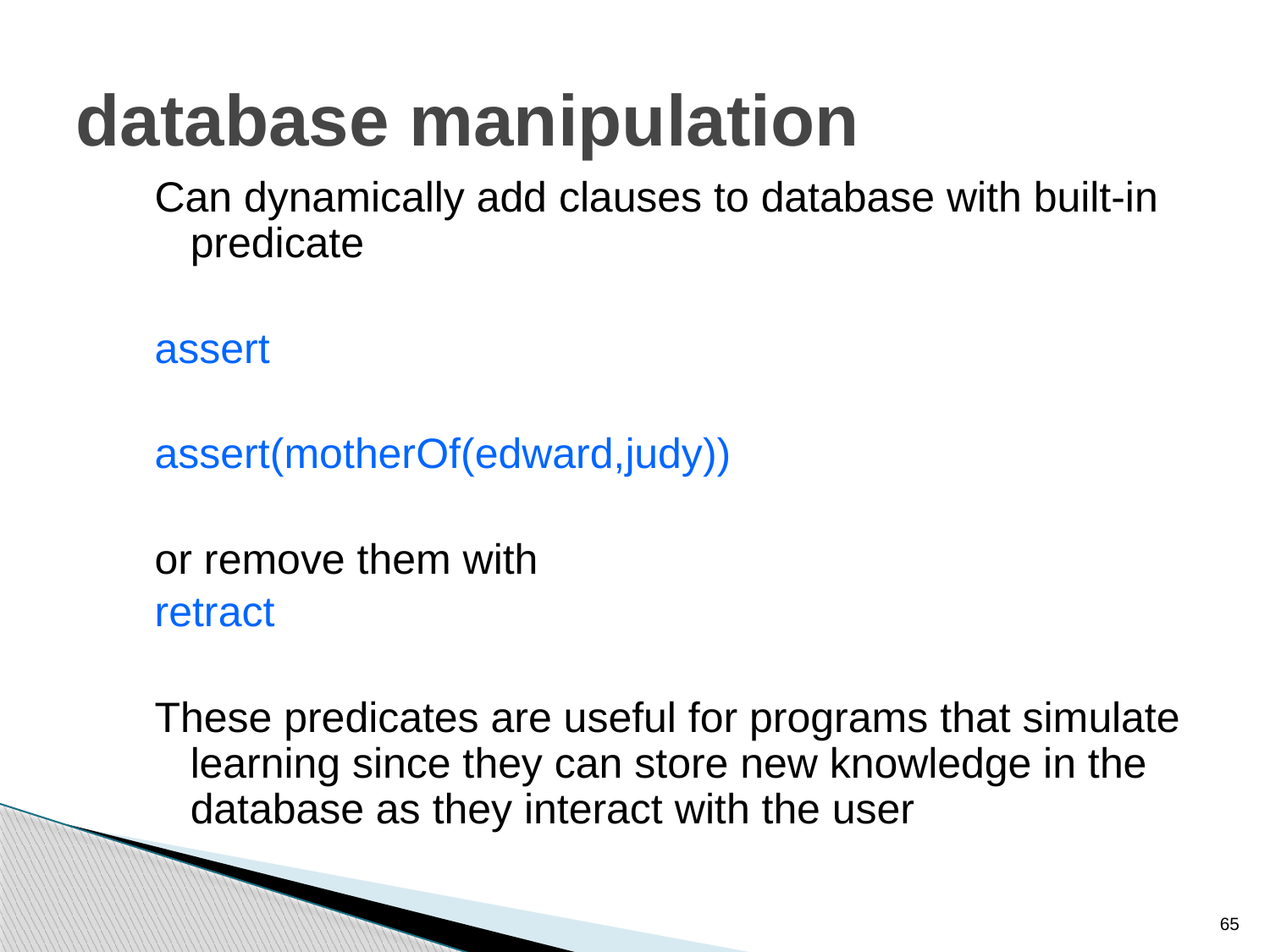

# database manipulation
Can dynamically add clauses to database with built-in predicate

assert

assert(motherOf(edward,judy))

or remove them with
retract

These predicates are useful for programs that simulate learning since they can store new knowledge in the database as they interact with the user
65